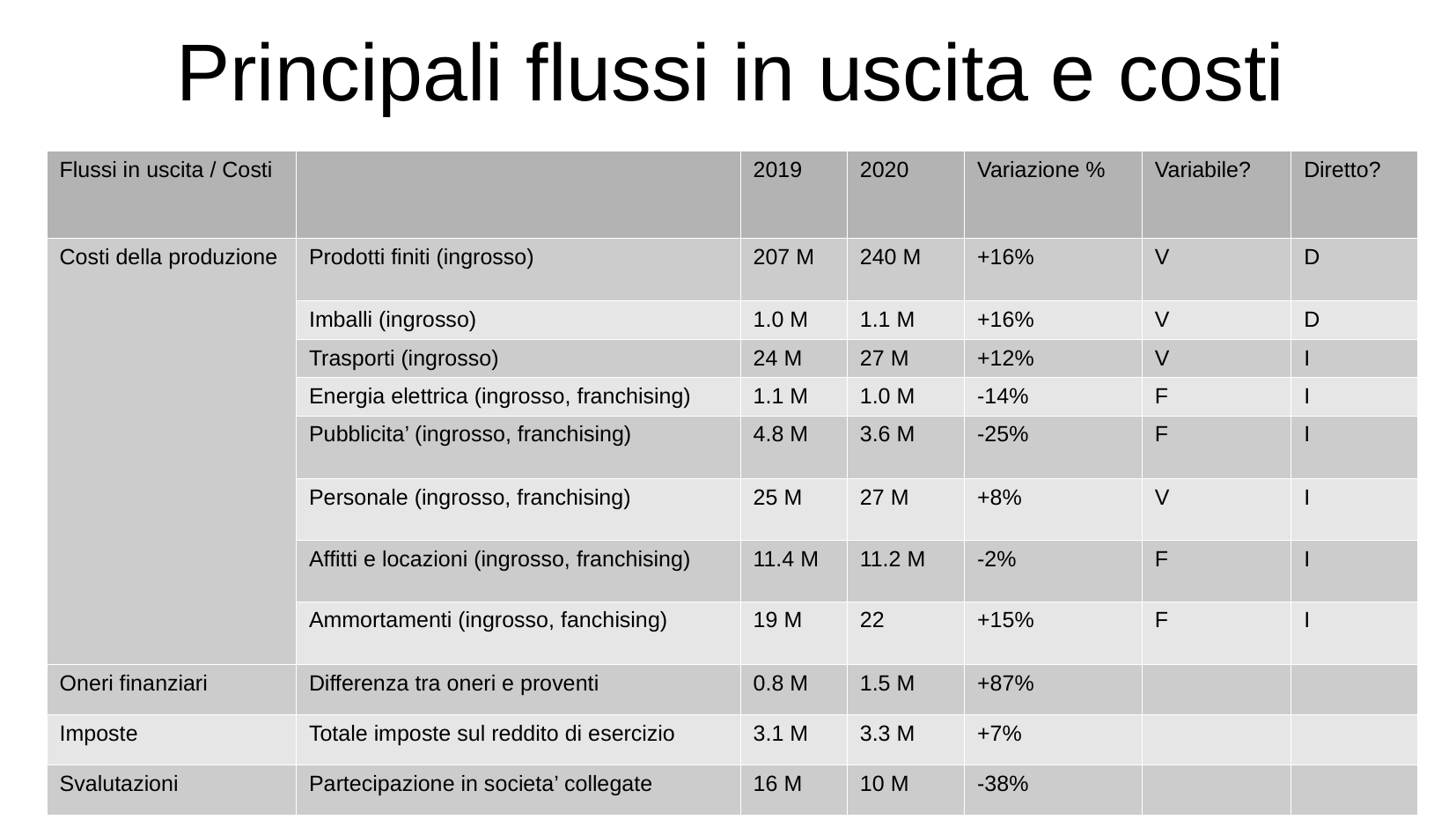

# Principali flussi in uscita e costi
| Flussi in uscita / Costi |  | 2019 | 2020 | Variazione % | Variabile? | Diretto? |
| --- | --- | --- | --- | --- | --- | --- |
| Costi della produzione | Prodotti finiti (ingrosso) | 207 M | 240 M | +16% | V | D |
|  | Imballi (ingrosso) | 1.0 M | 1.1 M | +16% | V | D |
|  | Trasporti (ingrosso) | 24 M | 27 M | +12% | V | I |
|  | Energia elettrica (ingrosso, franchising) | 1.1 M | 1.0 M | -14% | F | I |
|  | Pubblicita’ (ingrosso, franchising) | 4.8 M | 3.6 M | -25% | F | I |
|  | Personale (ingrosso, franchising) | 25 M | 27 M | +8% | V | I |
|  | Affitti e locazioni (ingrosso, franchising) | 11.4 M | 11.2 M | -2% | F | I |
|  | Ammortamenti (ingrosso, fanchising) | 19 M | 22 | +15% | F | I |
| Oneri finanziari | Differenza tra oneri e proventi | 0.8 M | 1.5 M | +87% |  |  |
| Imposte | Totale imposte sul reddito di esercizio | 3.1 M | 3.3 M | +7% |  |  |
| Svalutazioni | Partecipazione in societa’ collegate | 16 M | 10 M | -38% |  |  |